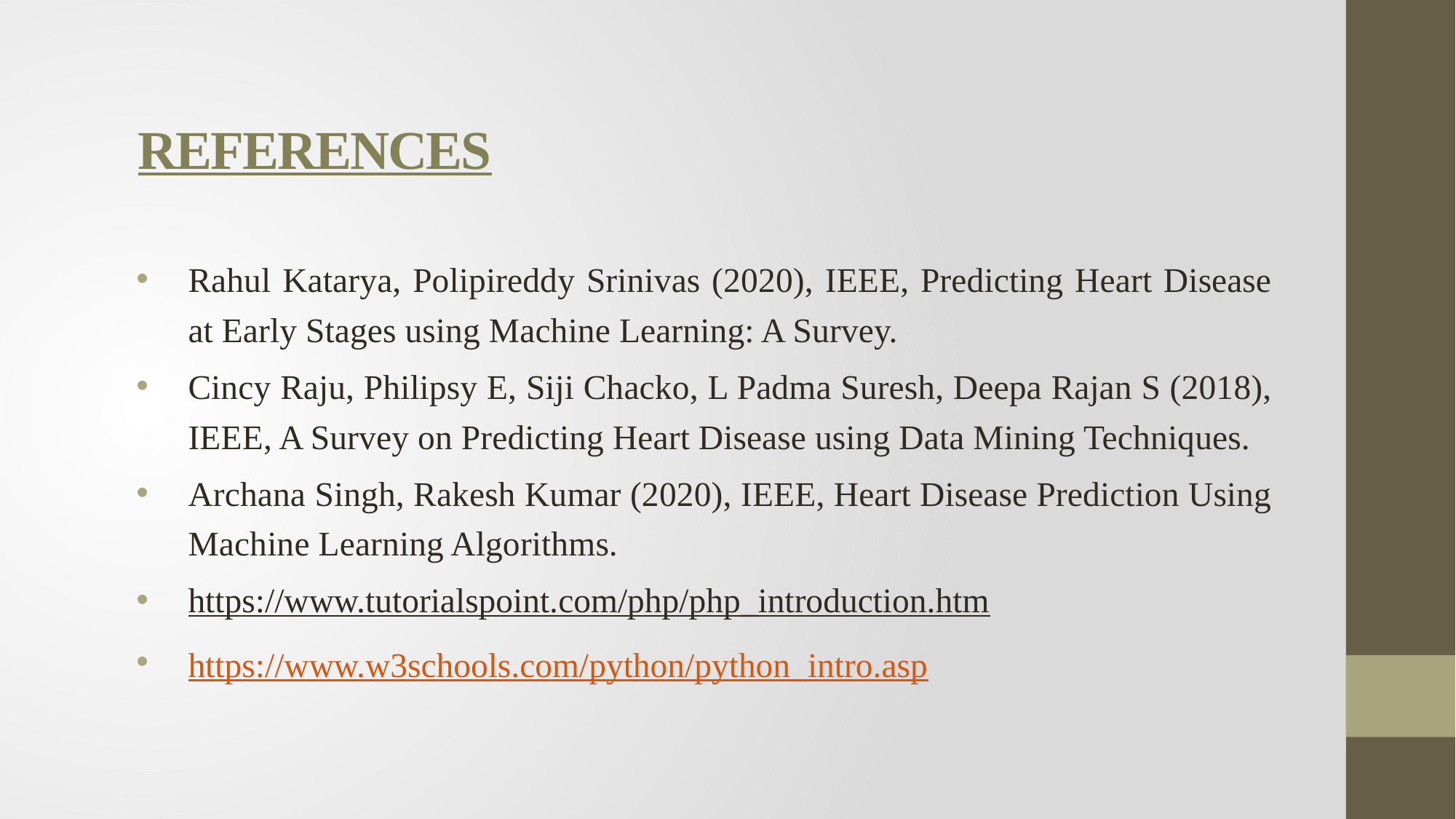

# references
Rahul Katarya, Polipireddy Srinivas (2020), IEEE, Predicting Heart Disease at Early Stages using Machine Learning: A Survey.
Cincy Raju, Philipsy E, Siji Chacko, L Padma Suresh, Deepa Rajan S (2018), IEEE, A Survey on Predicting Heart Disease using Data Mining Techniques.
Archana Singh, Rakesh Kumar (2020), IEEE, Heart Disease Prediction Using Machine Learning Algorithms.
https://www.tutorialspoint.com/php/php_introduction.htm
https://www.w3schools.com/python/python_intro.asp